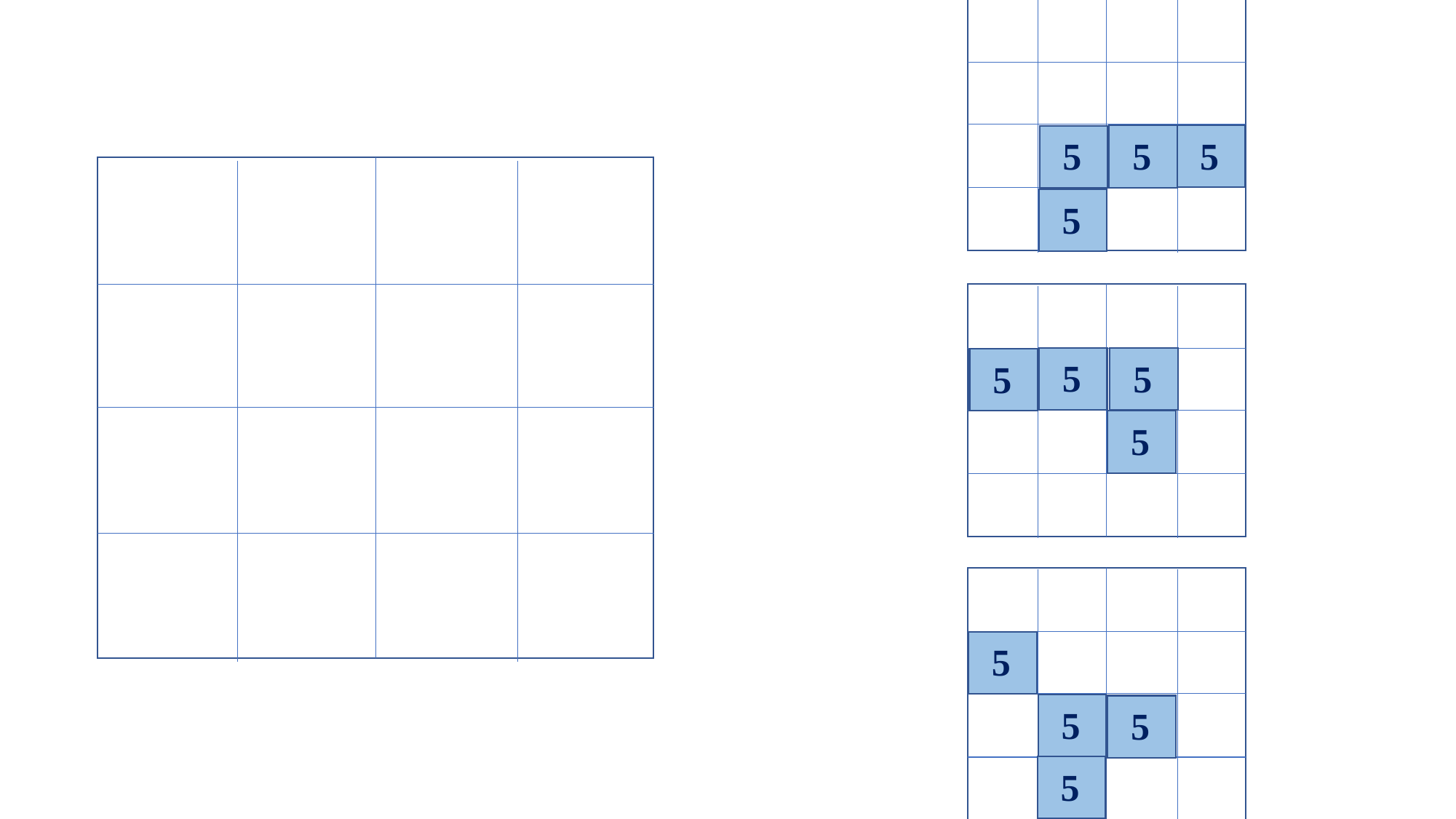

5

5

5

5

5

5

5

5

5

5

5

5